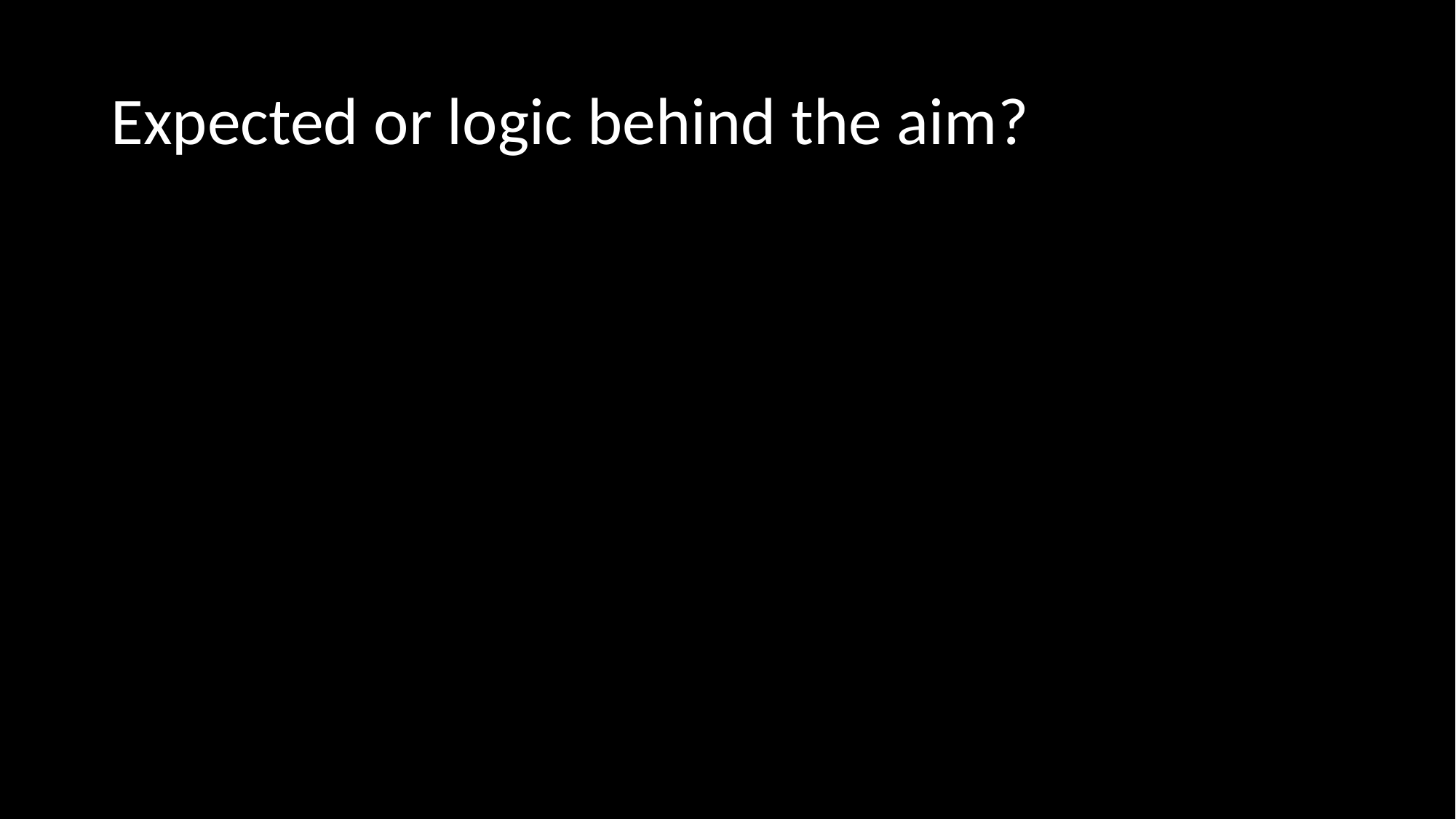

# Expected or logic behind the aim?